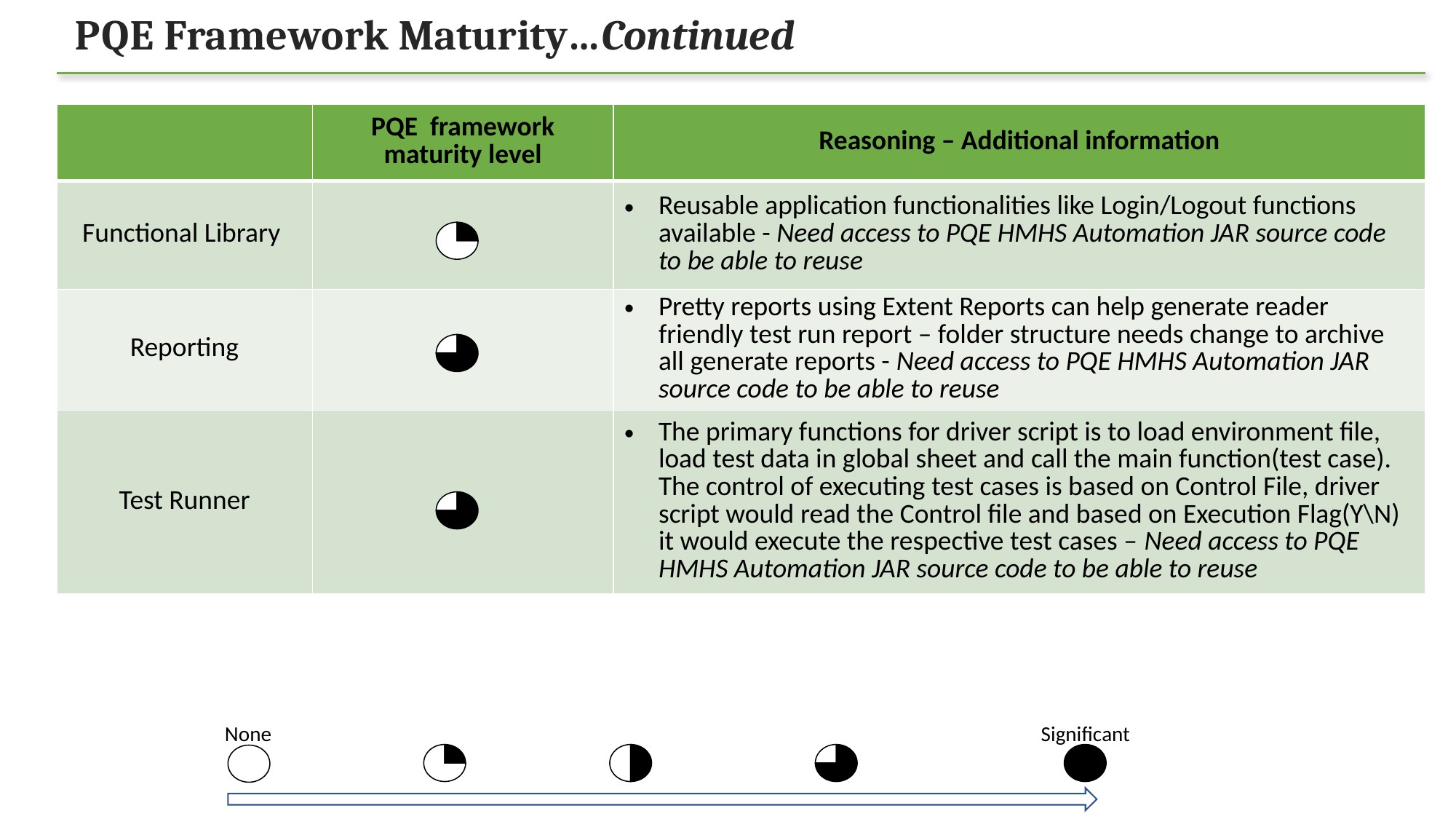

# PQE Framework Maturity…Continued
|  | PQE framework maturity level | Reasoning – Additional information |
| --- | --- | --- |
| Functional Library |  | Reusable application functionalities like Login/Logout functions available - Need access to PQE HMHS Automation JAR source code to be able to reuse |
| Reporting |  | Pretty reports using Extent Reports can help generate reader friendly test run report – folder structure needs change to archive all generate reports - Need access to PQE HMHS Automation JAR source code to be able to reuse |
| Test Runner |  | The primary functions for driver script is to load environment file, load test data in global sheet and call the main function(test case). The control of executing test cases is based on Control File, driver script would read the Control file and based on Execution Flag(Y\N) it would execute the respective test cases – Need access to PQE HMHS Automation JAR source code to be able to reuse |

                                  None 							                      Significant